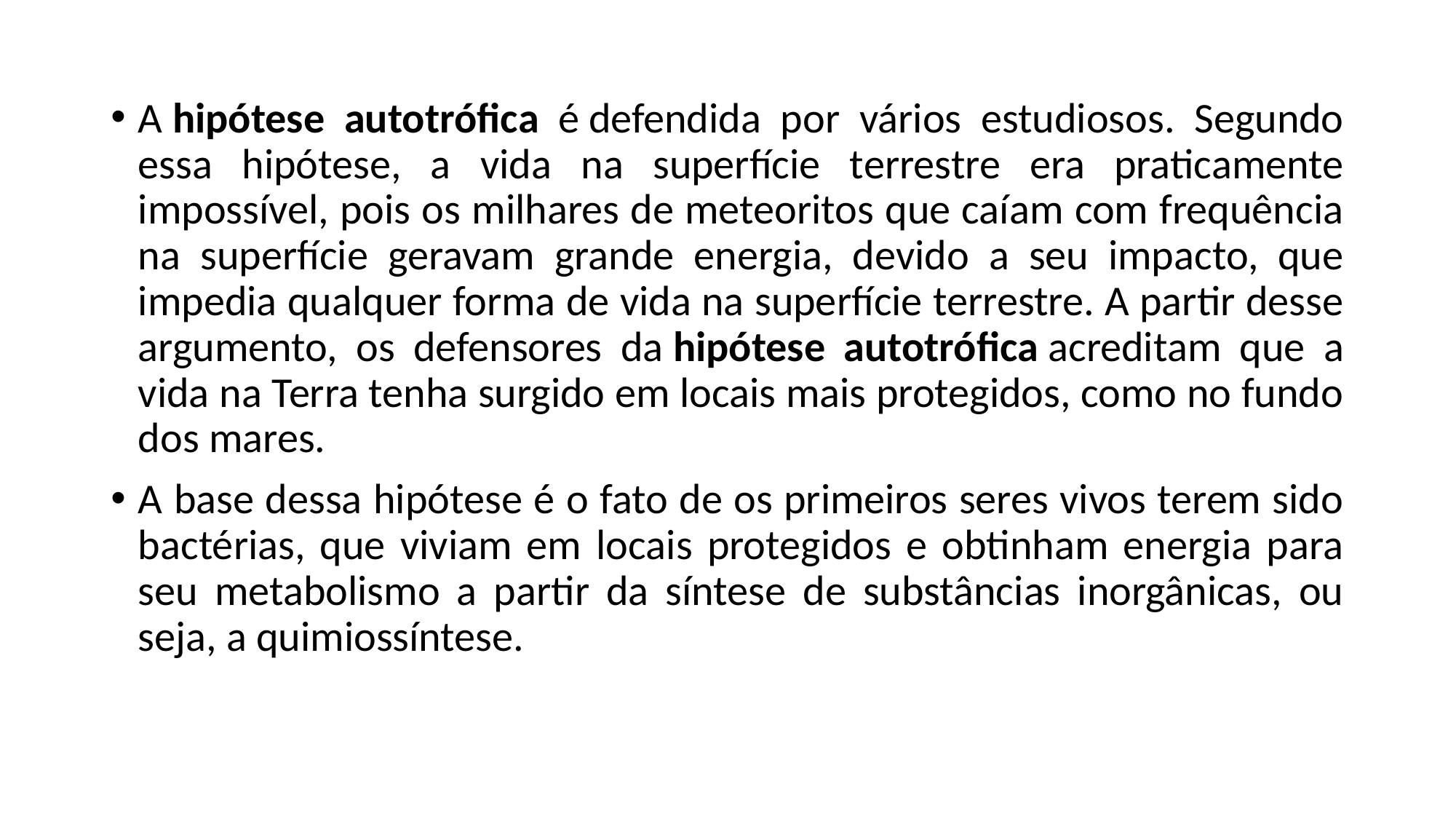

A hipótese autotrófica é defendida por vários estudiosos. Segundo essa hipótese, a vida na superfície terrestre era praticamente impossível, pois os milhares de meteoritos que caíam com frequência na superfície geravam grande energia, devido a seu impacto, que impedia qualquer forma de vida na superfície terrestre. A partir desse argumento, os defensores da hipótese autotrófica acreditam que a vida na Terra tenha surgido em locais mais protegidos, como no fundo dos mares.
A base dessa hipótese é o fato de os primeiros seres vivos terem sido bactérias, que viviam em locais protegidos e obtinham energia para seu metabolismo a partir da síntese de substâncias inorgânicas, ou seja, a quimiossíntese.